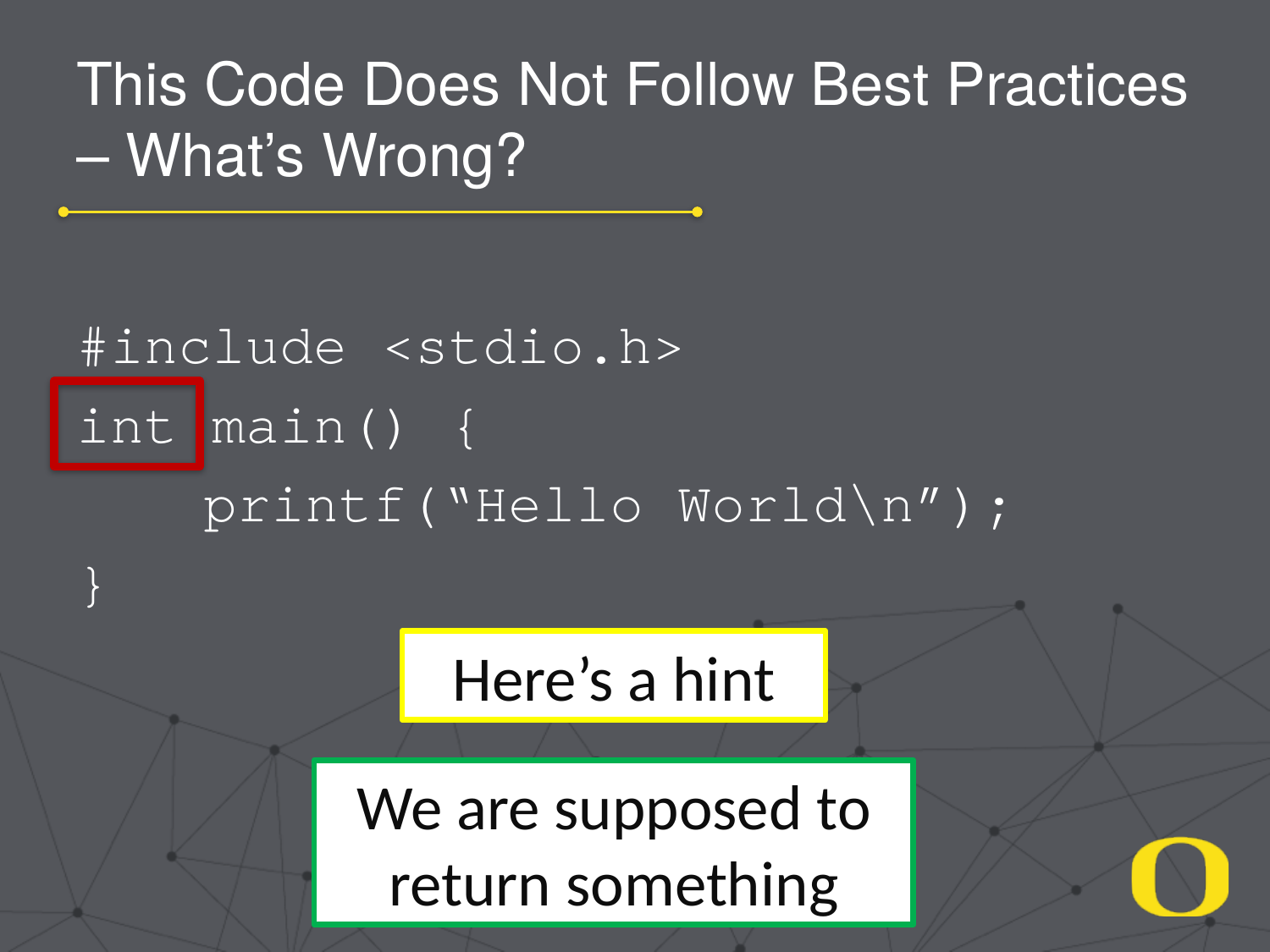

# This Code Does Not Follow Best Practices – What’s Wrong?

#include <stdio.h>
int main() {
	printf(“Hello World\n”);
}

Here’s a hint
We are supposed to return something